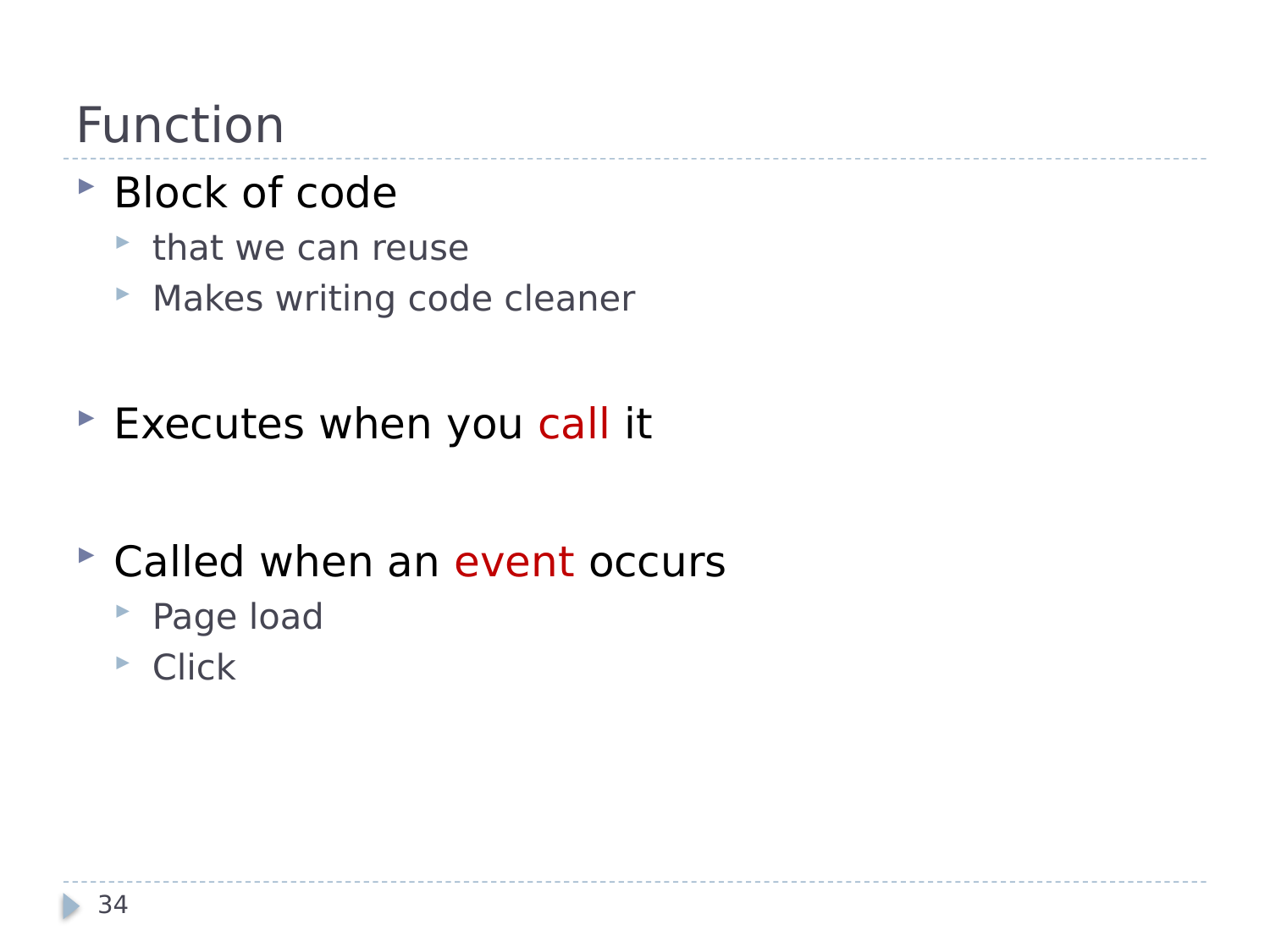

# Function
Block of code
that we can reuse
Makes writing code cleaner
Executes when you call it
Called when an event occurs
Page load
Click

34